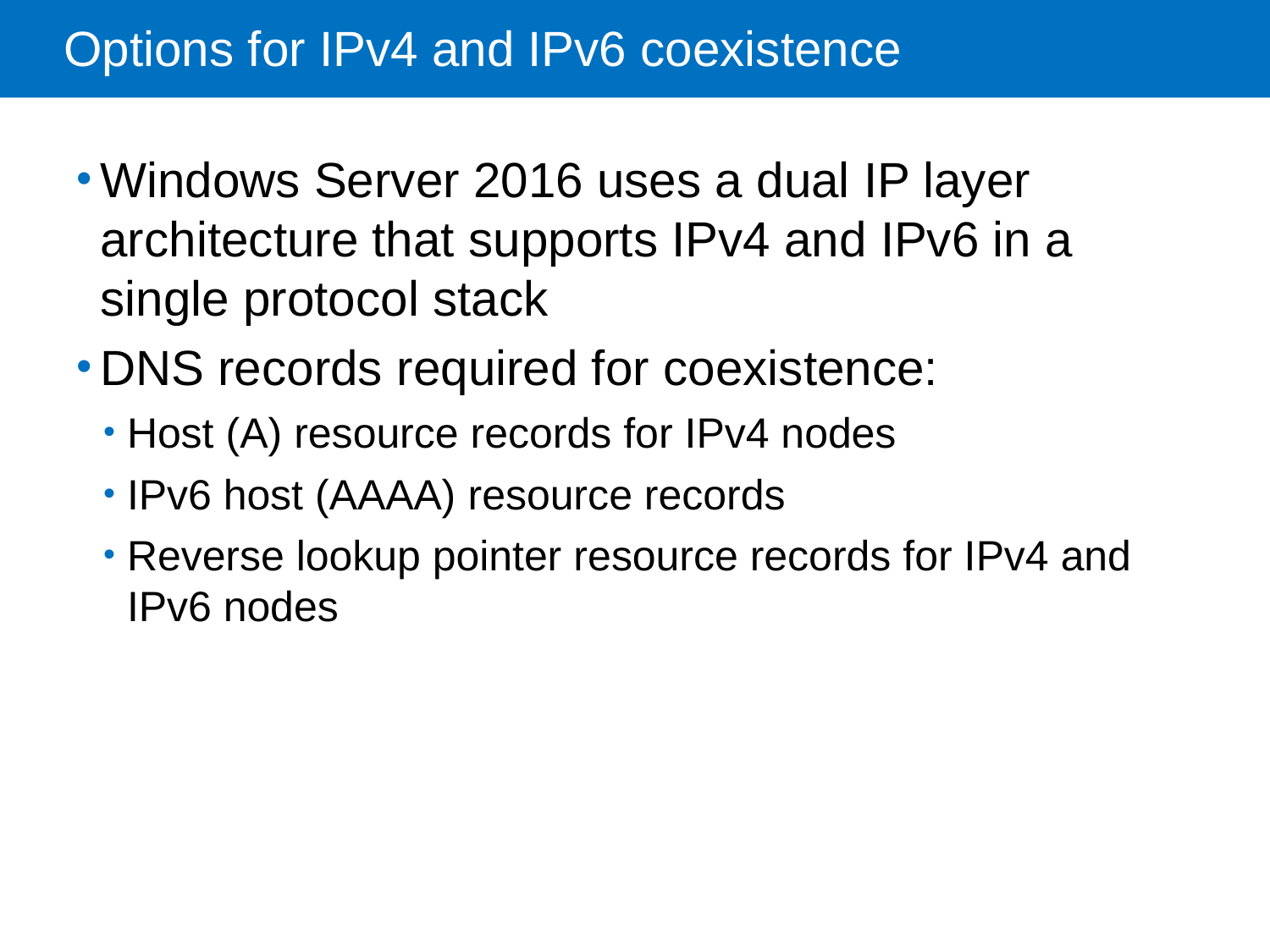

# Options for IPv4 and IPv6 coexistence
Windows Server 2016 uses a dual IP layer architecture that supports IPv4 and IPv6 in a single protocol stack
DNS records required for coexistence:
Host (A) resource records for IPv4 nodes
IPv6 host (AAAA) resource records
Reverse lookup pointer resource records for IPv4 and IPv6 nodes